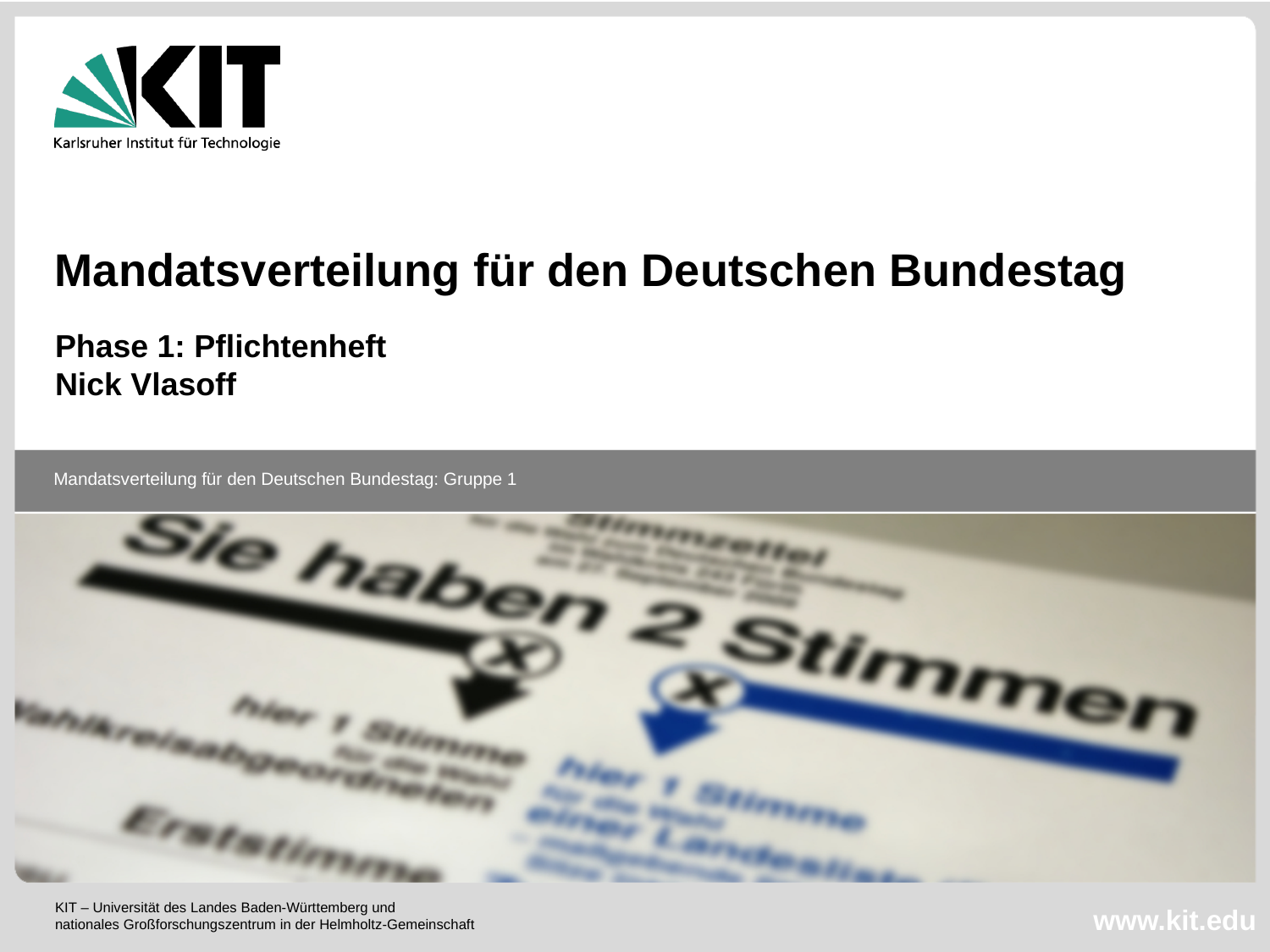

# Mandatsverteilung für den Deutschen Bundestag
Phase 1: Pflichtenheft
Nick Vlasoff